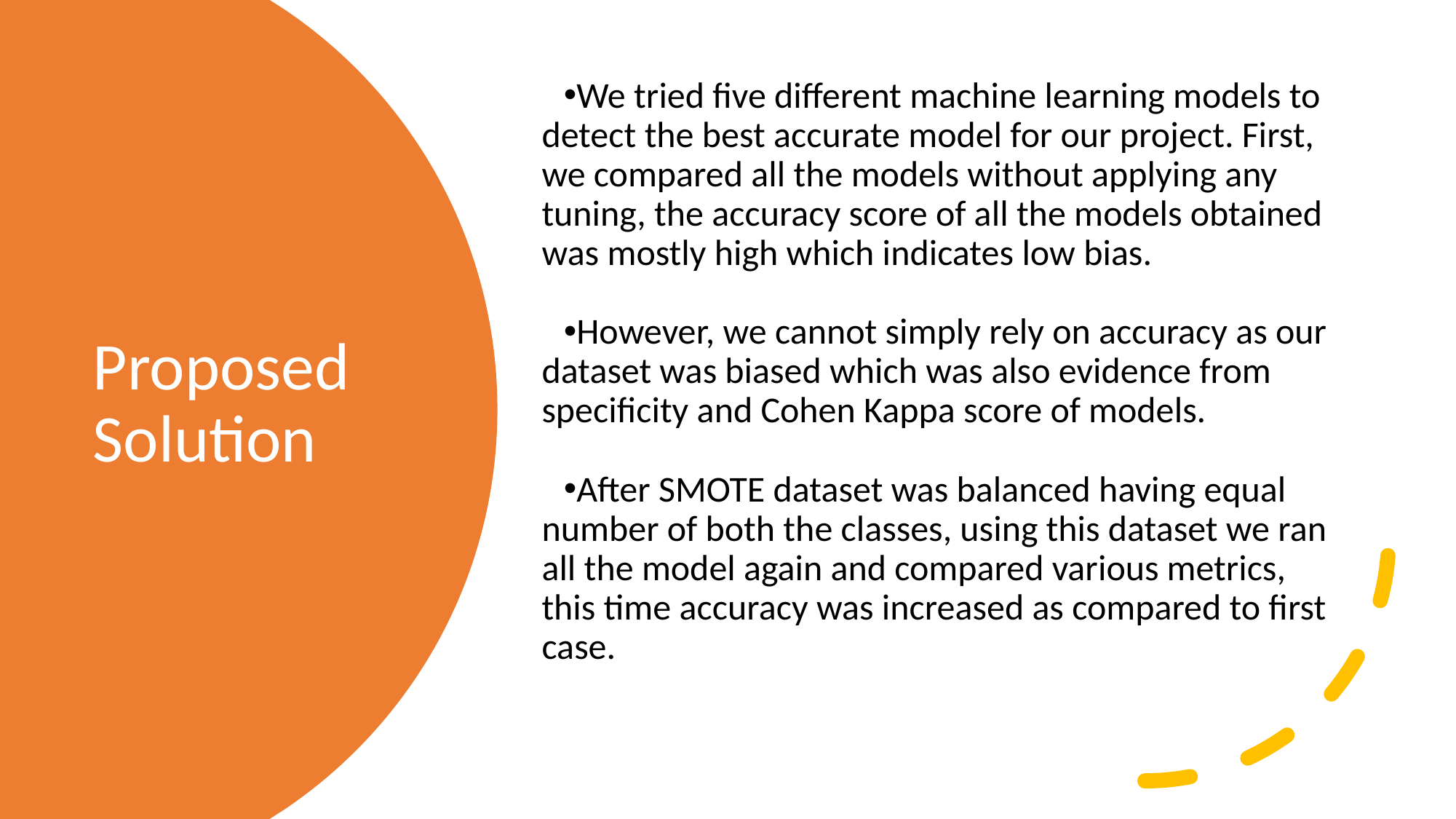

We tried five different machine learning models to detect the best accurate model for our project. First, we compared all the models without applying any tuning, the accuracy score of all the models obtained was mostly high which indicates low bias.

However, we cannot simply rely on accuracy as our dataset was biased which was also evidence from specificity and Cohen Kappa score of models.

After SMOTE dataset was balanced having equal number of both the classes, using this dataset we ran all the model again and compared various metrics, this time accuracy was increased as compared to first case.

# Proposed Solution